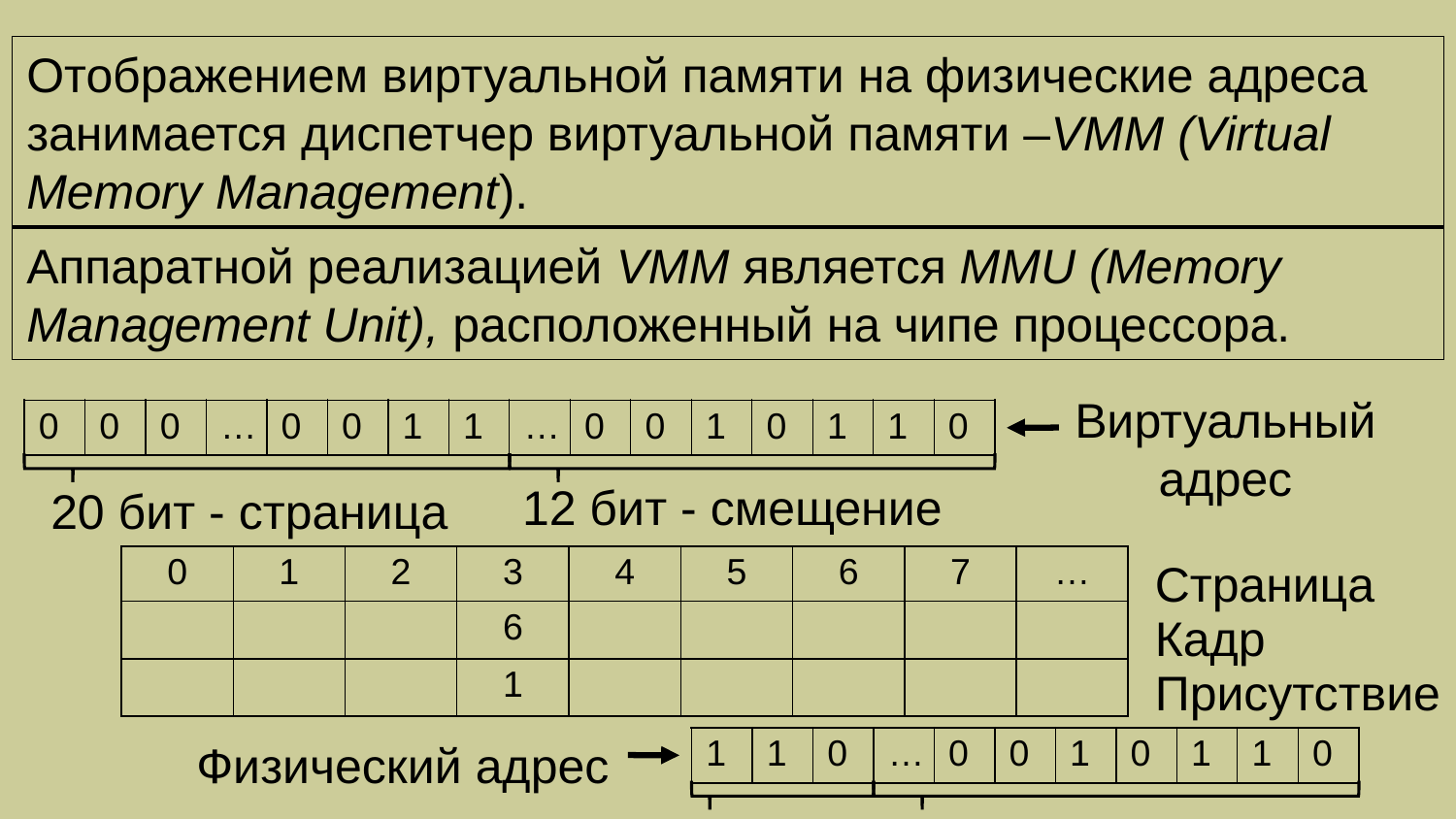

Отображением виртуальной памяти на физические адреса занимается диспетчер виртуальной памяти –VMM (Virtual Memory Management).

Аппаратной реализацией VMM является MMU (Memory Management Unit), расположенный на чипе процессора.
Виртуальный адрес
| 0 | 0 | 0 | … | 0 | 0 | 1 | 1 | … | 0 | 0 | 1 | 0 | 1 | 1 | 0 |
| --- | --- | --- | --- | --- | --- | --- | --- | --- | --- | --- | --- | --- | --- | --- | --- |
12 бит - смещение
20 бит - страница

Страница
| 0 | 1 | 2 | 3 | 4 | 5 | 6 | 7 | … |
| --- | --- | --- | --- | --- | --- | --- | --- | --- |
|  |  |  | 6 |  |  |  |  |  |
|  |  |  | 1 |  |  |  |  |  |

Кадр
Присутствие

Физический адрес
| 1 | 1 | 0 | … | 0 | 0 | 1 | 0 | 1 | 1 | 0 |
| --- | --- | --- | --- | --- | --- | --- | --- | --- | --- | --- |